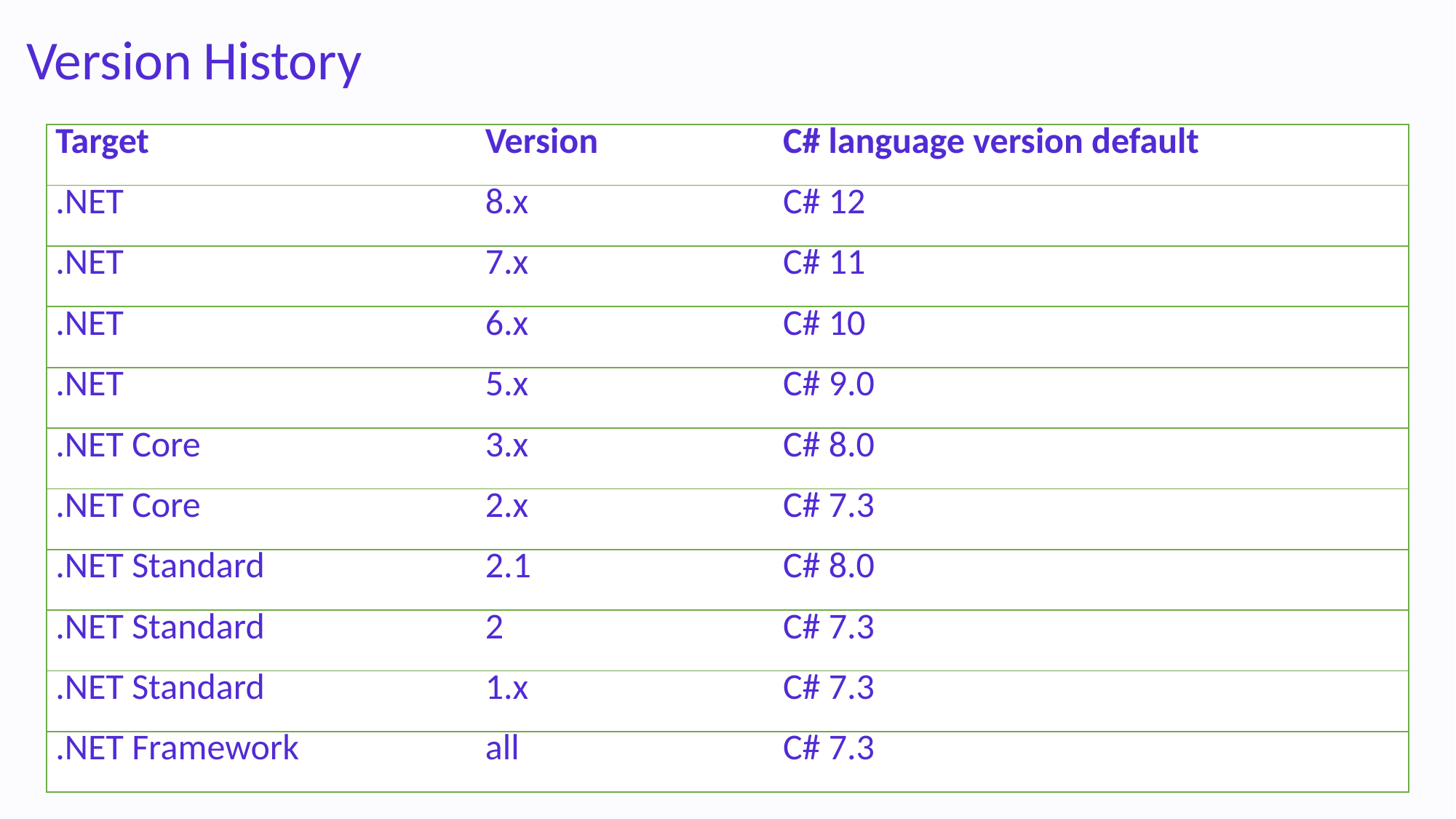

# Version History
| Target | Version | C# language version default |
| --- | --- | --- |
| .NET | 8.x | C# 12 |
| .NET | 7.x | C# 11 |
| .NET | 6.x | C# 10 |
| .NET | 5.x | C# 9.0 |
| .NET Core | 3.x | C# 8.0 |
| .NET Core | 2.x | C# 7.3 |
| .NET Standard | 2.1 | C# 8.0 |
| .NET Standard | 2 | C# 7.3 |
| .NET Standard | 1.x | C# 7.3 |
| .NET Framework | all | C# 7.3 |